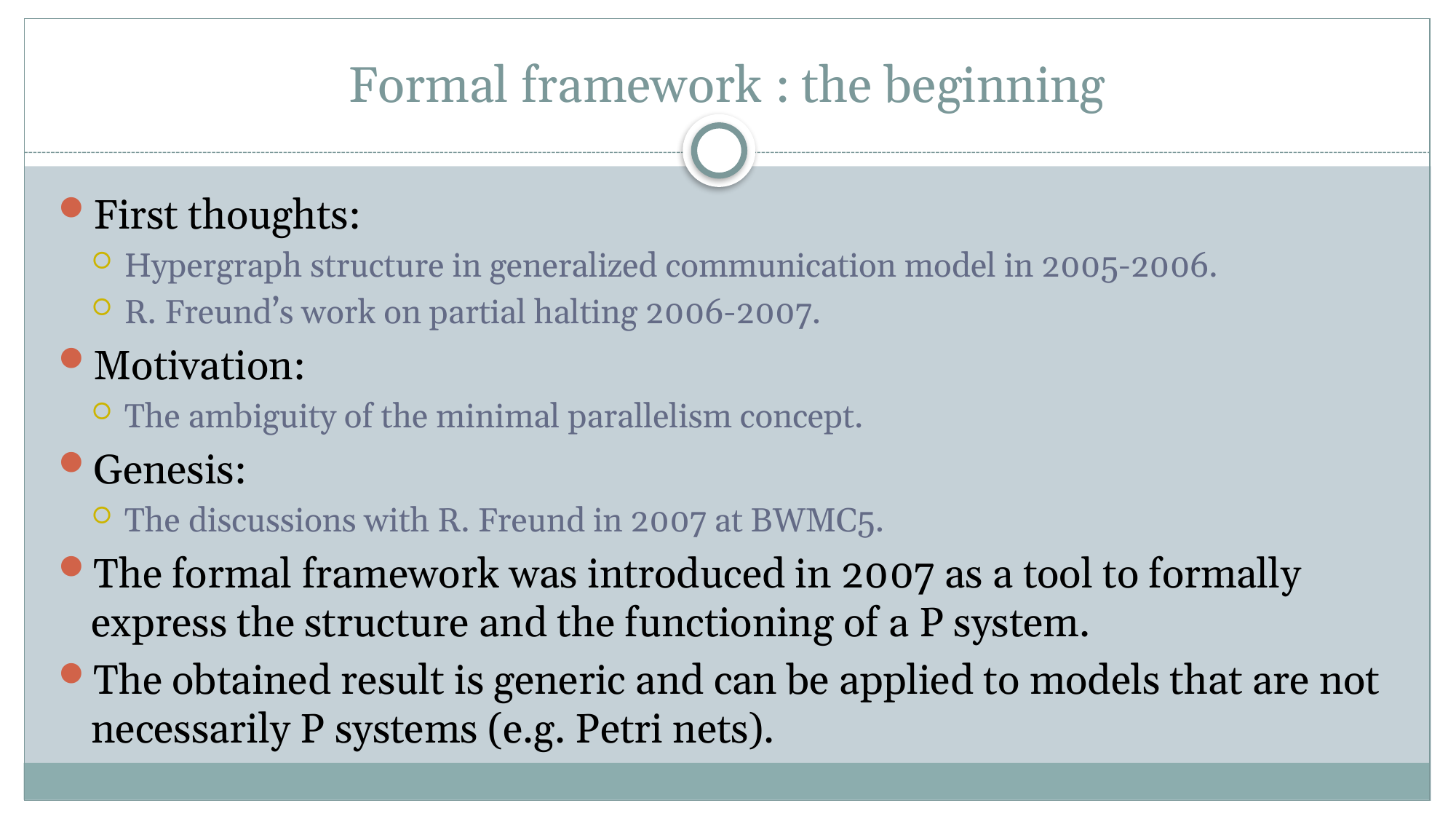

# Formal framework : the beginning
First thoughts:
Hypergraph structure in generalized communication model in 2005-2006.
R. Freund’s work on partial halting 2006-2007.
Motivation:
The ambiguity of the minimal parallelism concept.
Genesis:
The discussions with R. Freund in 2007 at BWMC5.
The formal framework was introduced in 2007 as a tool to formally express the structure and the functioning of a P system.
The obtained result is generic and can be applied to models that are not necessarily P systems (e.g. Petri nets).